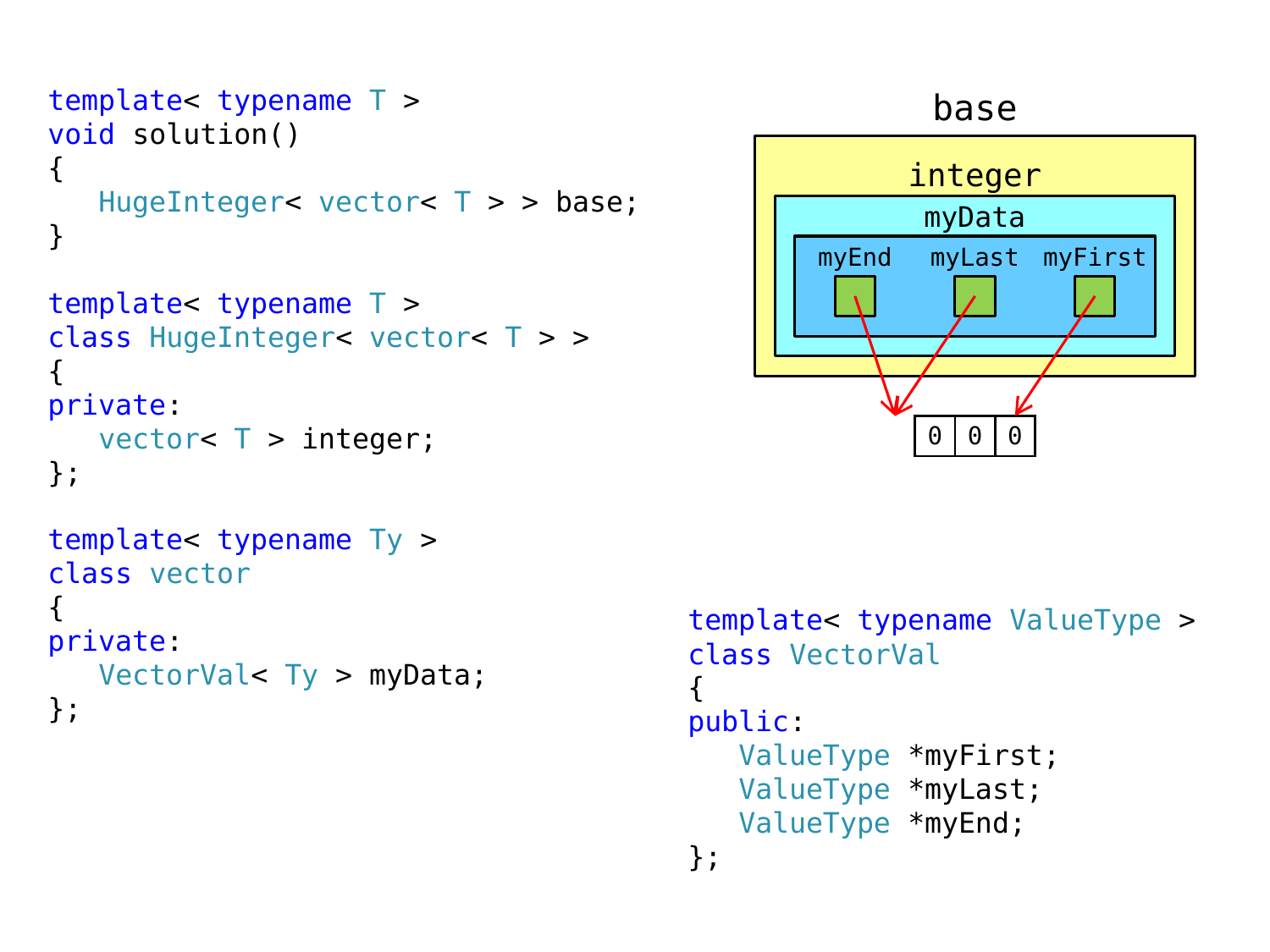

template< typename T >
void solution()
{
   HugeInteger< vector< T > > base;
}

template< typename T >
class HugeInteger< vector< T > >
{
private:
   vector< T > integer;
};

template< typename Ty >
class vector
{
private:
   VectorVal< Ty > myData;
};
base

integer
myData

myFirst
myEnd
myLast

| 0 | 0 | 0 |
| --- | --- | --- |
template< typename ValueType >
class VectorVal
{
public:
   ValueType *myFirst;
   ValueType *myLast;
   ValueType *myEnd;
};